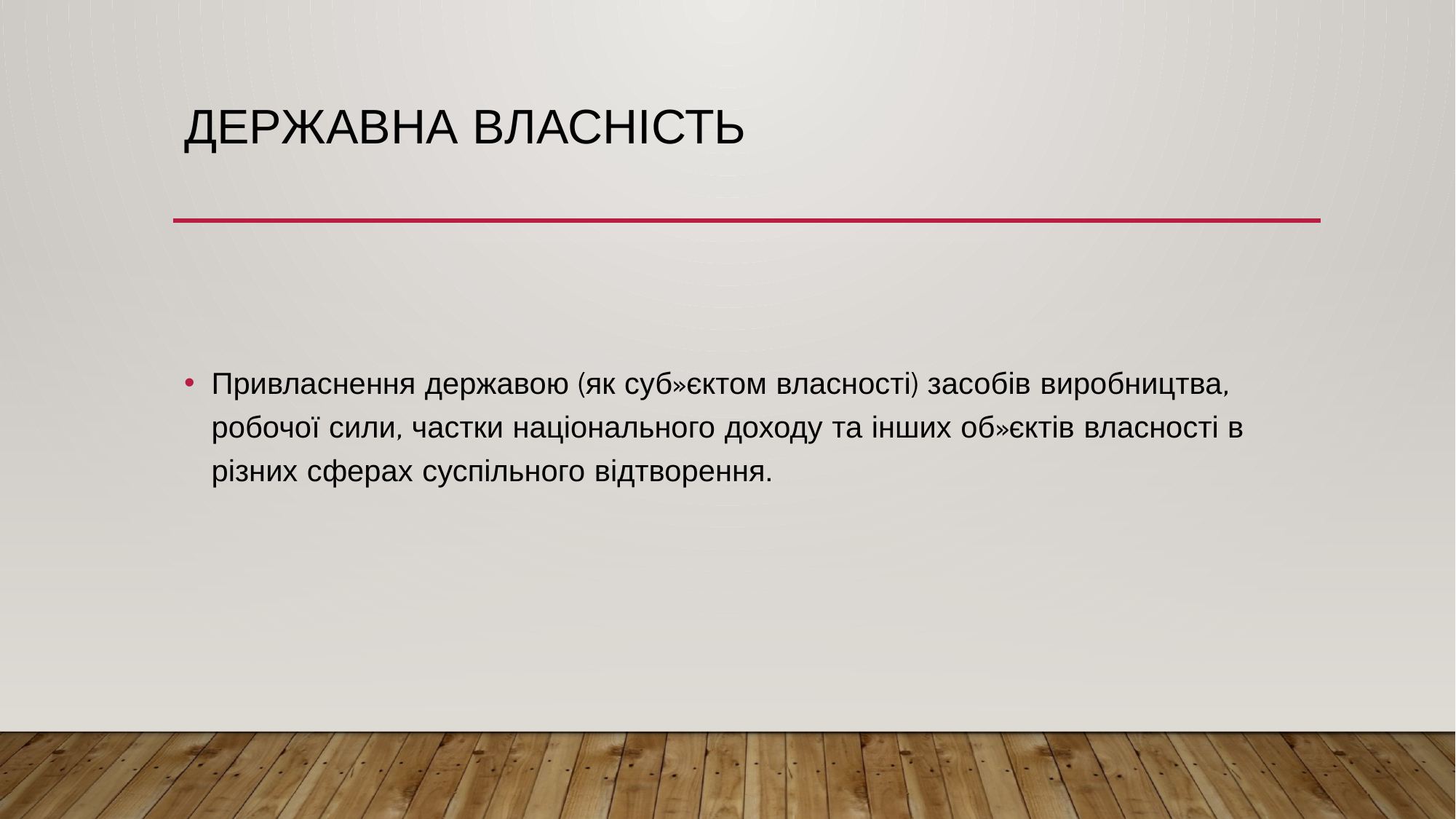

# Державна власність

Привласнення державою (як суб»єктом власності) засобів виробництва, робочої сили, частки національного доходу та інших об»єктів власності в різних сферах суспільного відтворення.